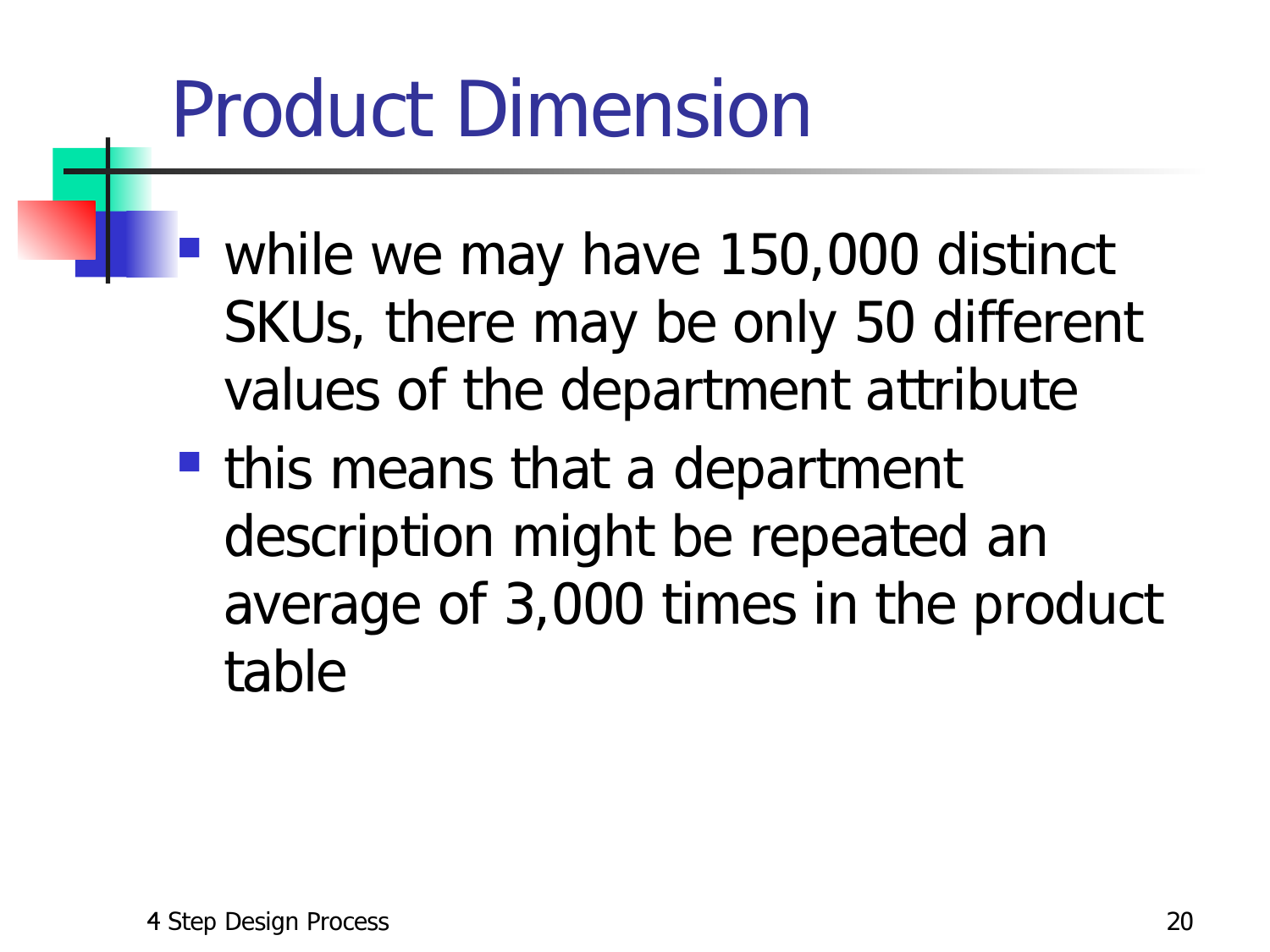

# Product Dimension
while we may have 150,000 distinct SKUs, there may be only 50 different values of the department attribute
this means that a department description might be repeated an average of 3,000 times in the product table
4 Step Design Process
20